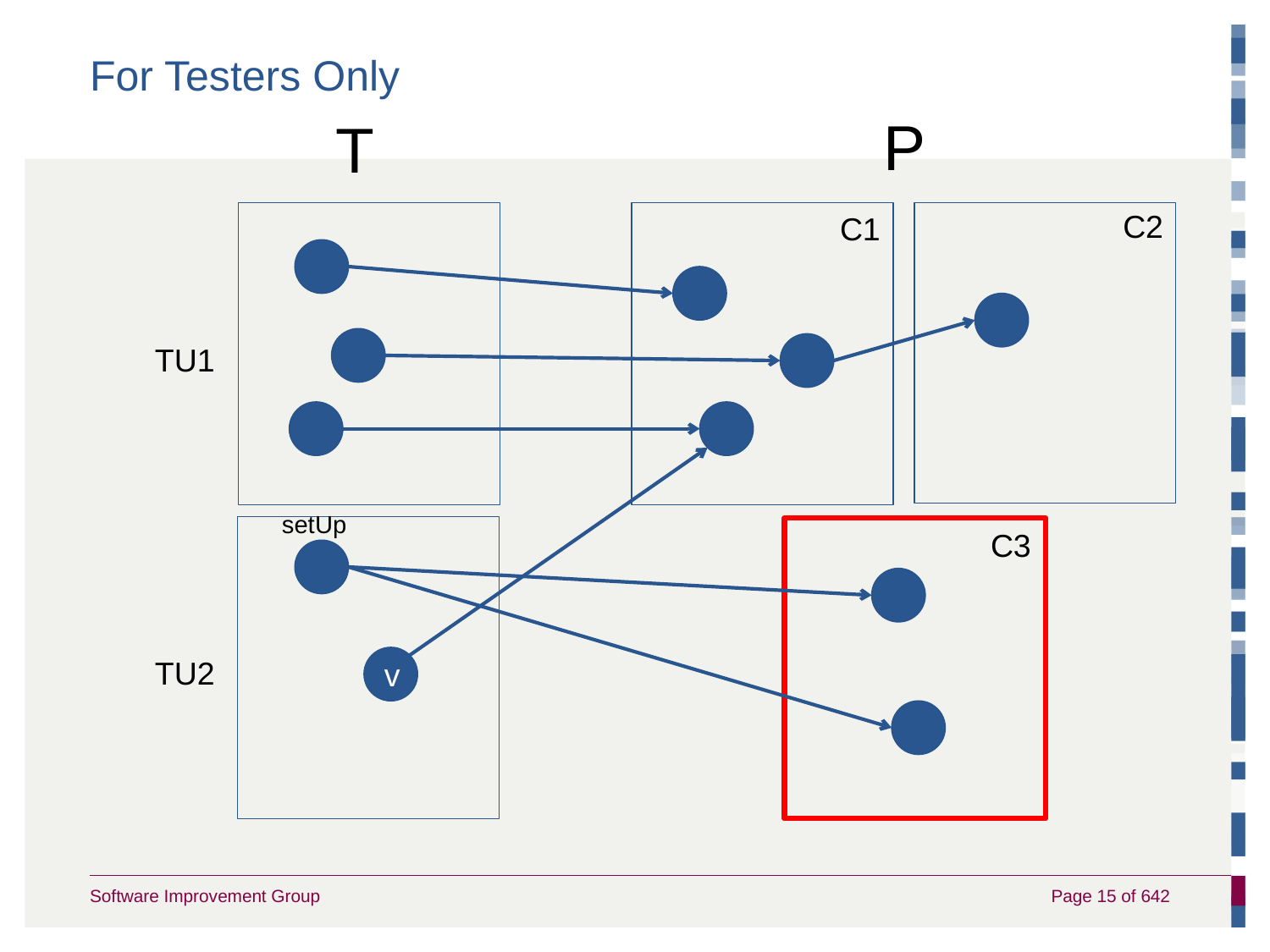

# For Testers Only
P
T
C2

C1

TU1

setUp

C3

TU2
v

Page 15 of 642